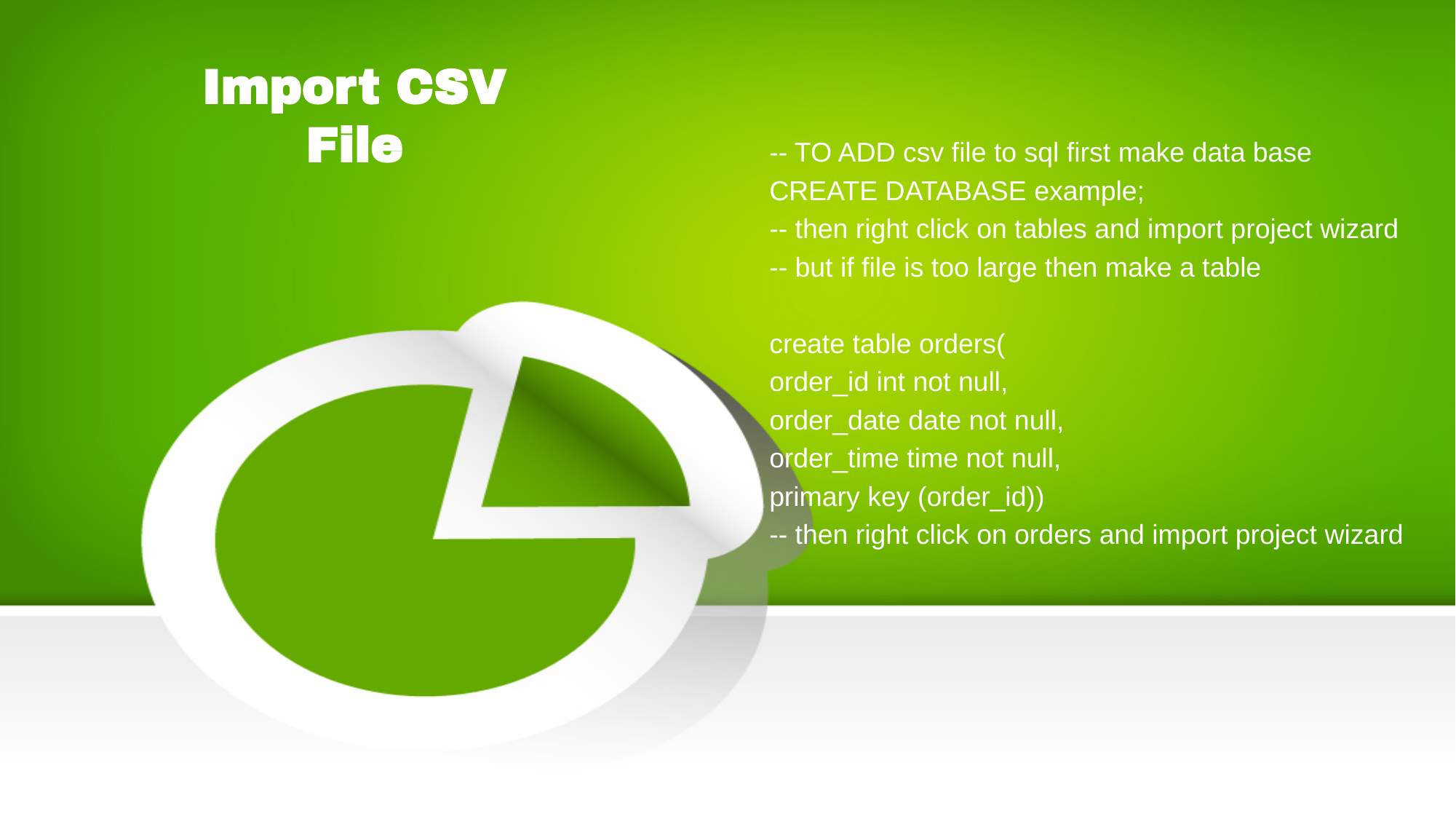

# Import CSV File
-- TO ADD csv file to sql first make data base
CREATE DATABASE example;
-- then right click on tables and import project wizard
-- but if file is too large then make a table

create table orders(
order_id int not null,
order_date date not null,
order_time time not null,
primary key (order_id))
-- then right click on orders and import project wizard